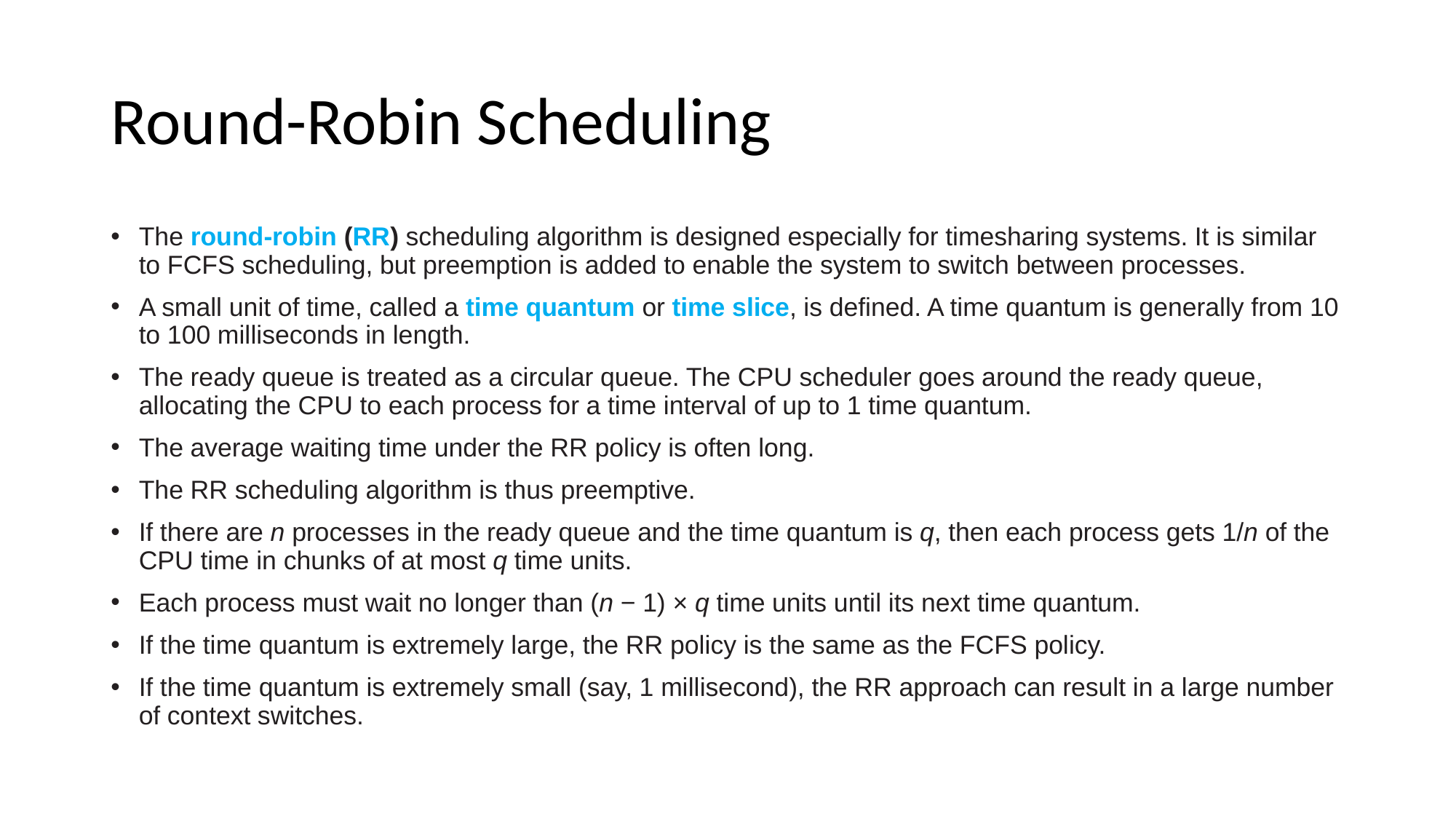

# Round-Robin Scheduling
The round-robin (RR) scheduling algorithm is designed especially for timesharing systems. It is similar to FCFS scheduling, but preemption is added to enable the system to switch between processes.
A small unit of time, called a time quantum or time slice, is defined. A time quantum is generally from 10 to 100 milliseconds in length.
The ready queue is treated as a circular queue. The CPU scheduler goes around the ready queue, allocating the CPU to each process for a time interval of up to 1 time quantum.
The average waiting time under the RR policy is often long.
The RR scheduling algorithm is thus preemptive.
If there are n processes in the ready queue and the time quantum is q, then each process gets 1/n of the CPU time in chunks of at most q time units.
Each process must wait no longer than (n − 1) × q time units until its next time quantum.
If the time quantum is extremely large, the RR policy is the same as the FCFS policy.
If the time quantum is extremely small (say, 1 millisecond), the RR approach can result in a large number of context switches.